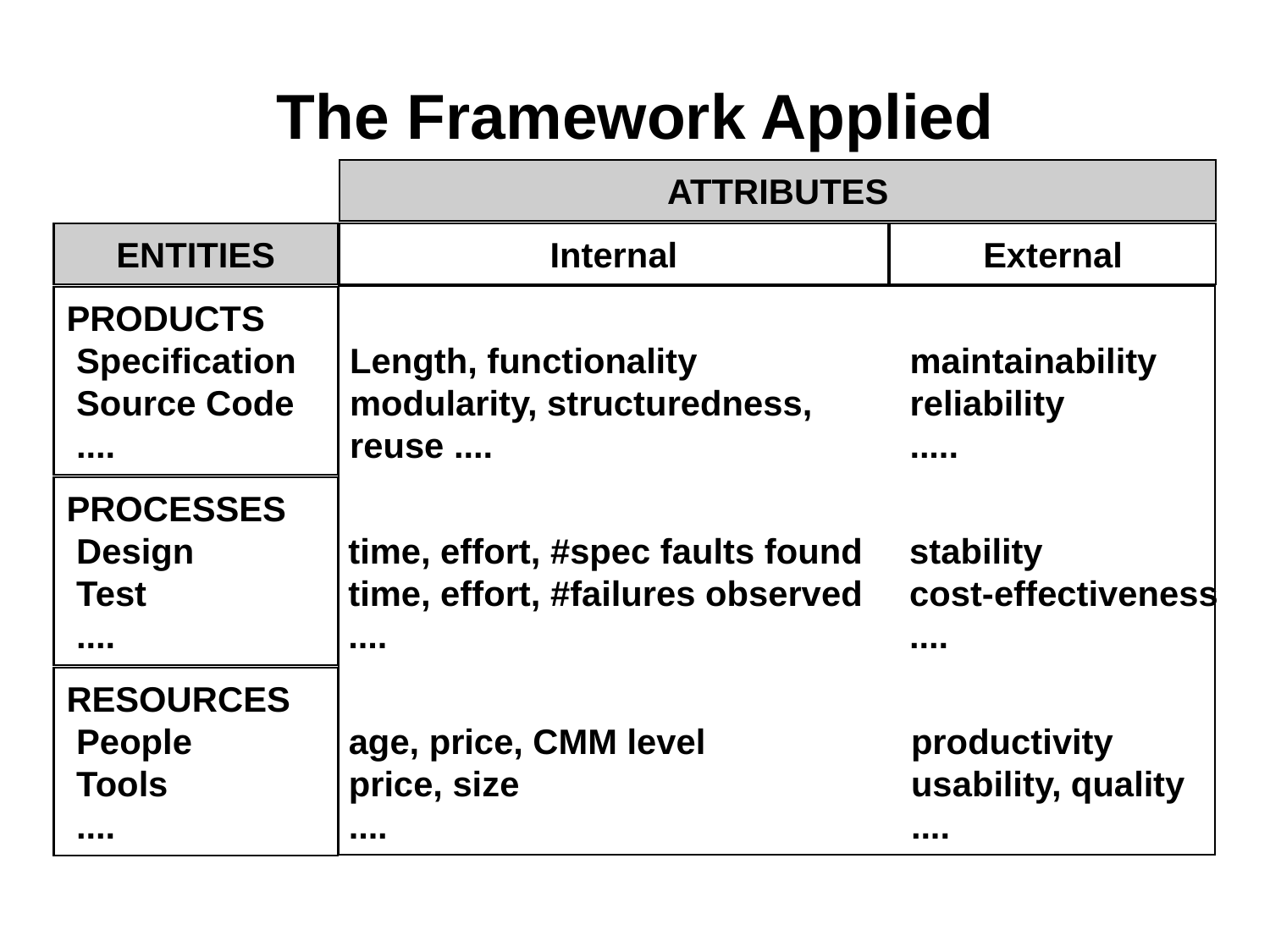

# The Framework Applied
ATTRIBUTES
ENTITIES
Internal
External

PRODUCTS
 Specification
 Source Code
 ....
Length, functionality
modularity, structuredness,
reuse ....
maintainability
reliability
.....
PROCESSES
 Design
 Test
 ....
time, effort, #spec faults found
time, effort, #failures observed
....
stability
cost-effectiveness
....
RESOURCES
 People
 Tools
 ....
age, price, CMM level
price, size
....
productivity
usability, quality
....